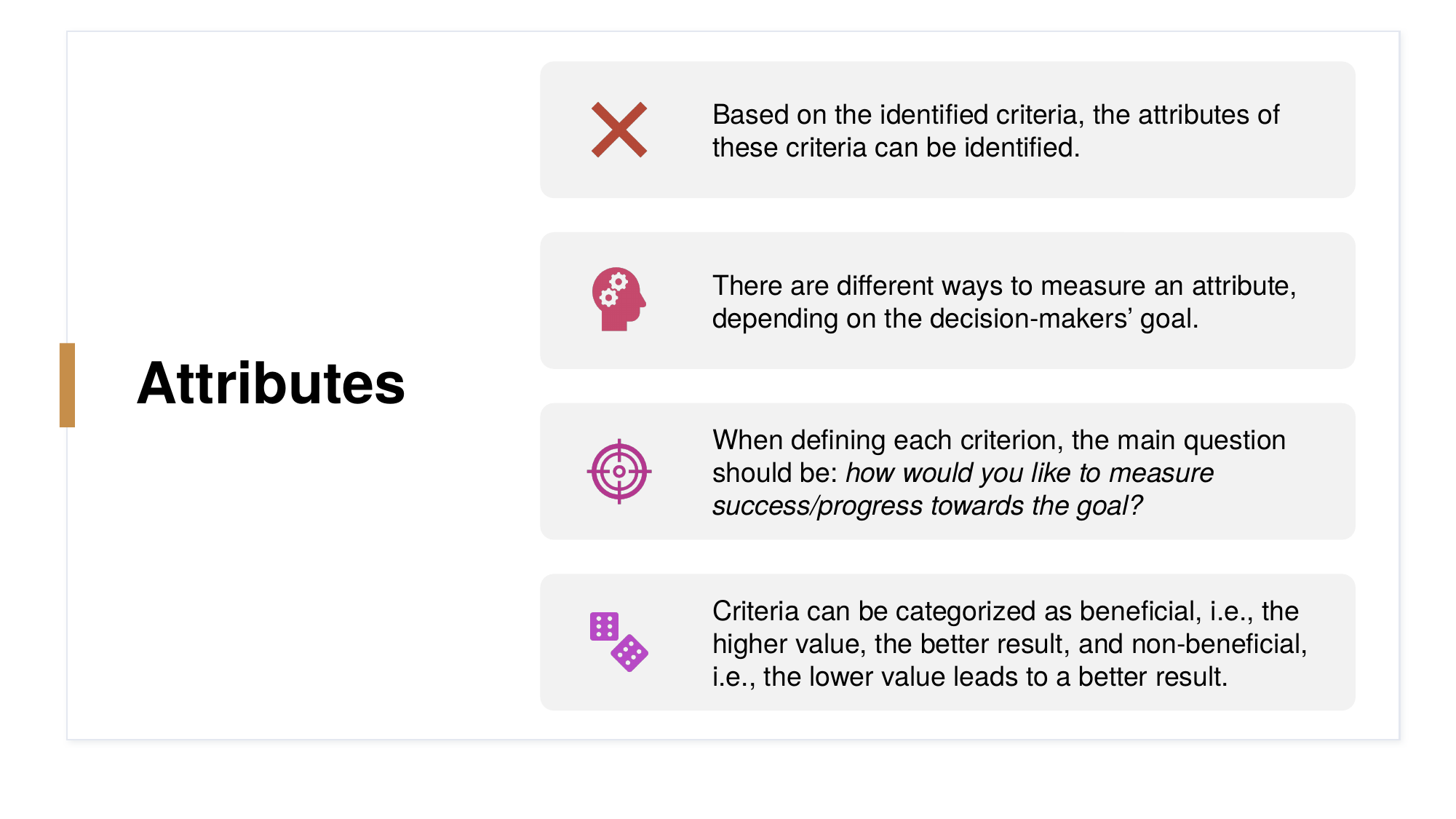

# Attributes
Based on the identified criteria, the attributes of these criteria can be identified.
There are different ways to measure an attribute, depending on the decision-makers’ goal.
When defining each criterion, the main question should be: how would you like to measure success/progress towards the goal?
Criteria can be categorized as beneficial, i.e., the higher value, the better result, and non-beneficial, i.e., the lower value leads to a better result.